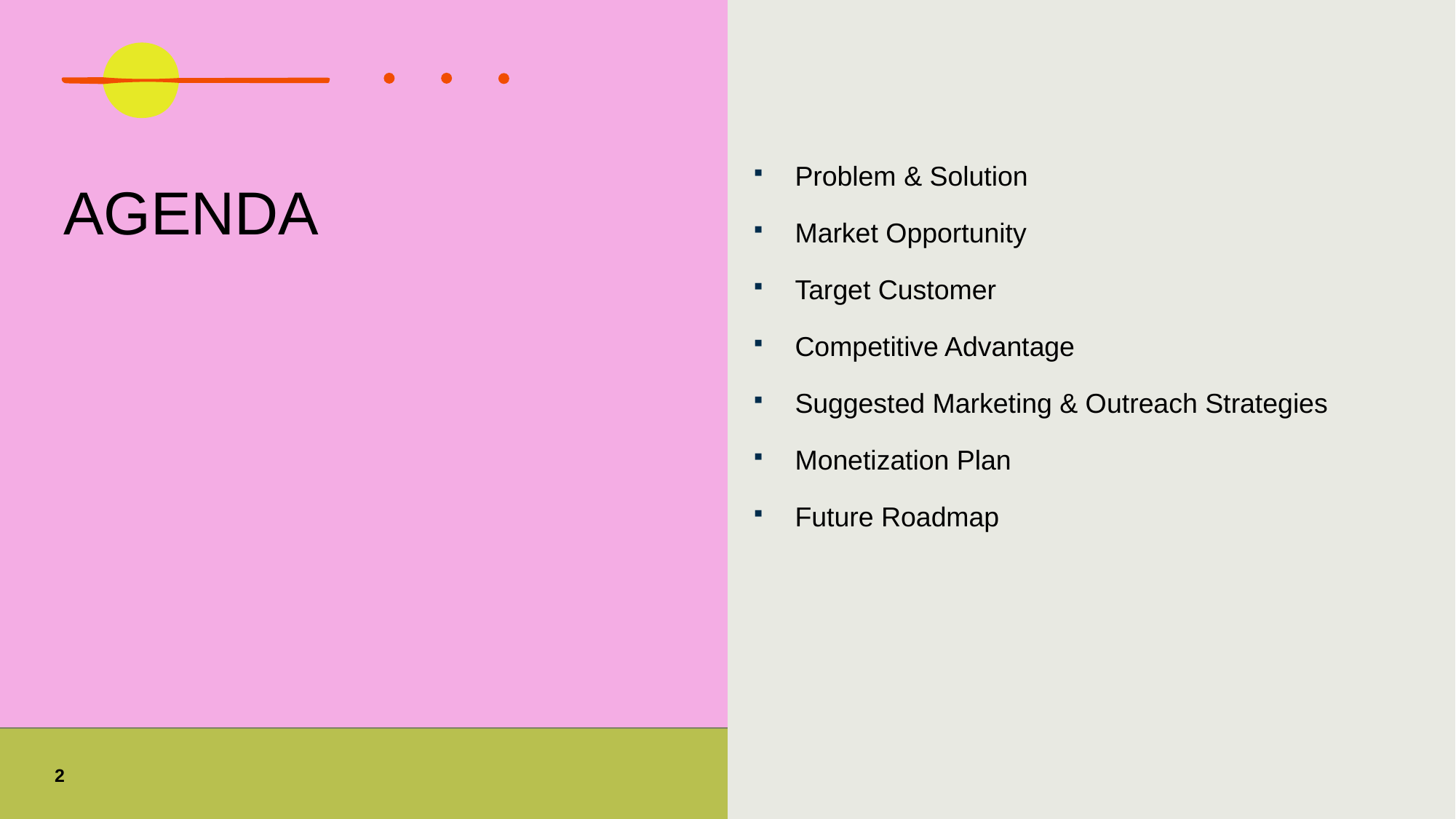

Problem & Solution
Market Opportunity
Target Customer
Competitive Advantage
Suggested Marketing & Outreach Strategies
Monetization Plan
Future Roadmap
# AGENDA
2